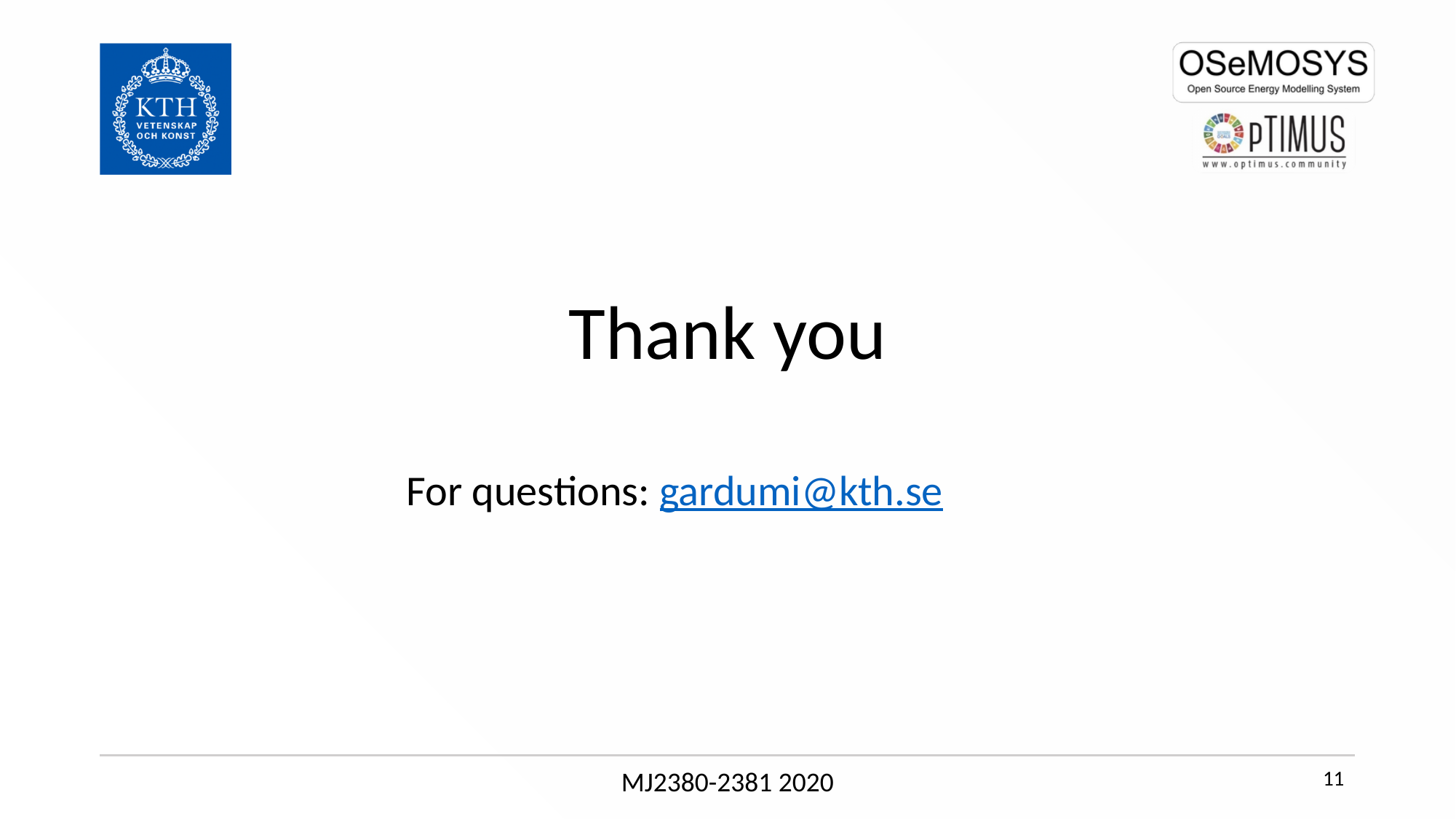

# Thank you
For questions: gardumi@kth.se
MJ2380-2381 2020
11